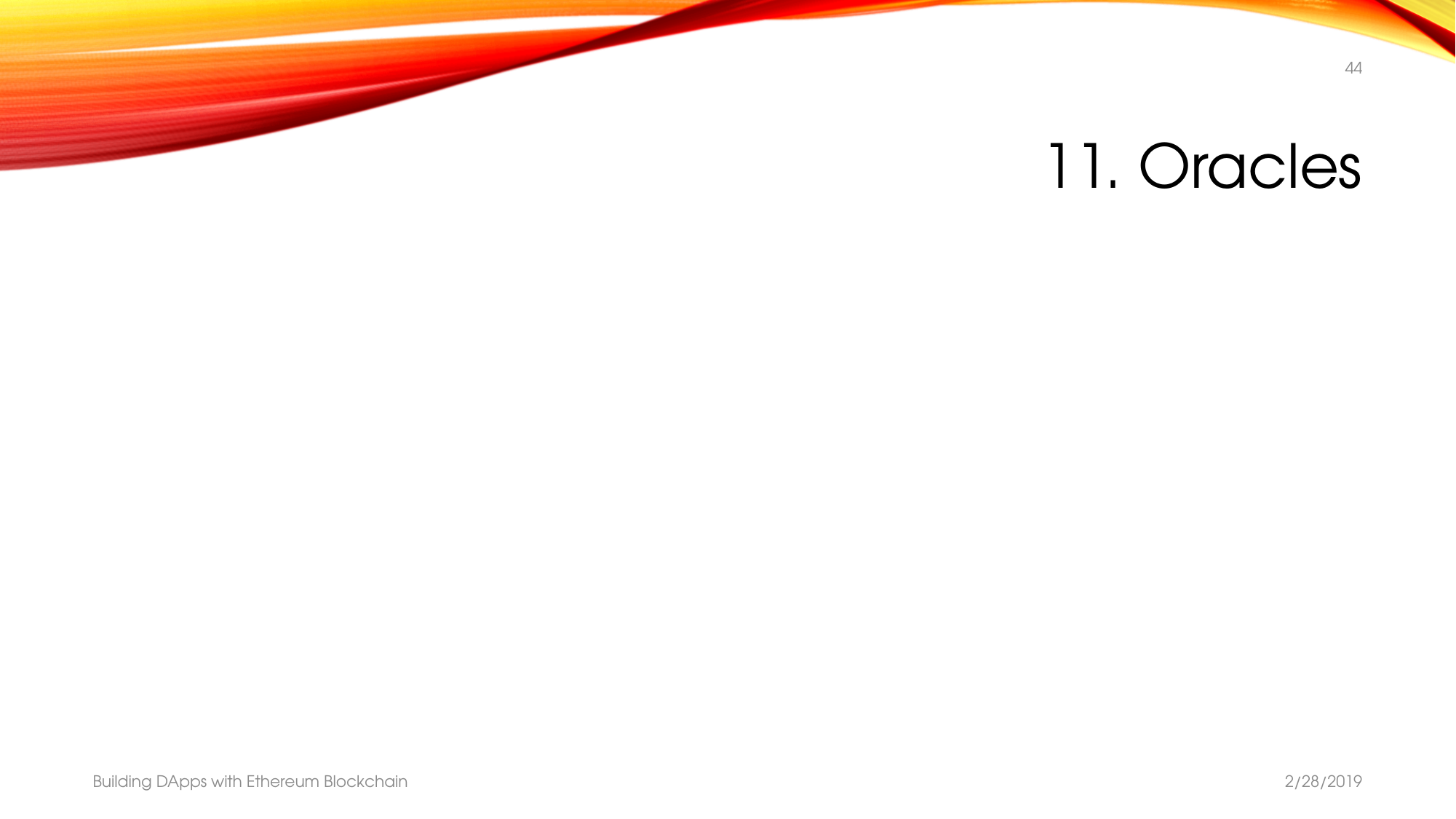

44
# 11. Oracles

Building DApps with Ethereum Blockchain
2/28/2019